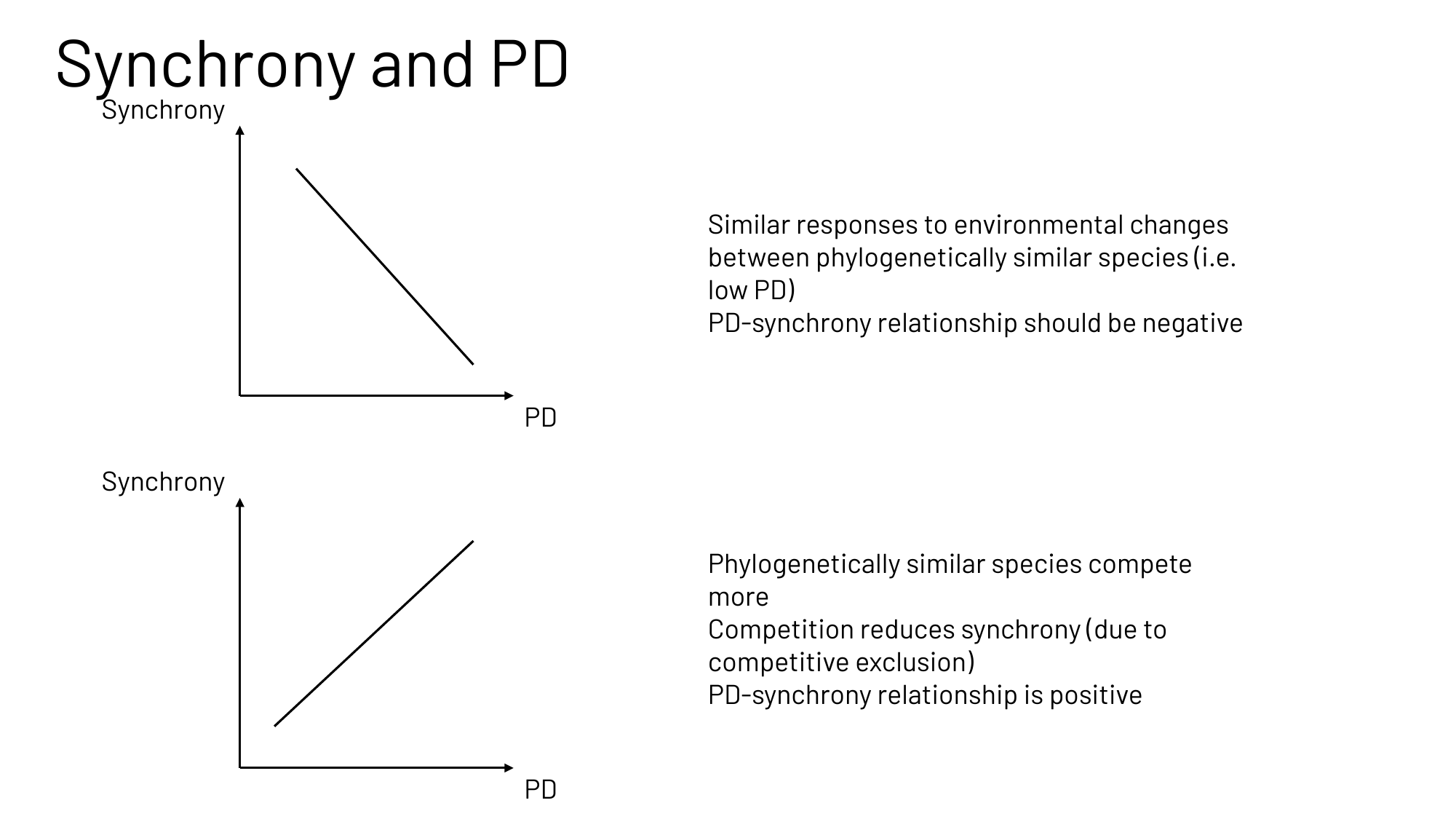

Synchrony and PD
Synchrony
PD
Similar responses to environmental changes between phylogenetically similar species (i.e. low PD)
PD-synchrony relationship should be negative
Synchrony
Phylogenetically similar species compete more
Competition reduces synchrony (due to competitive exclusion)
PD-synchrony relationship is positive
PD